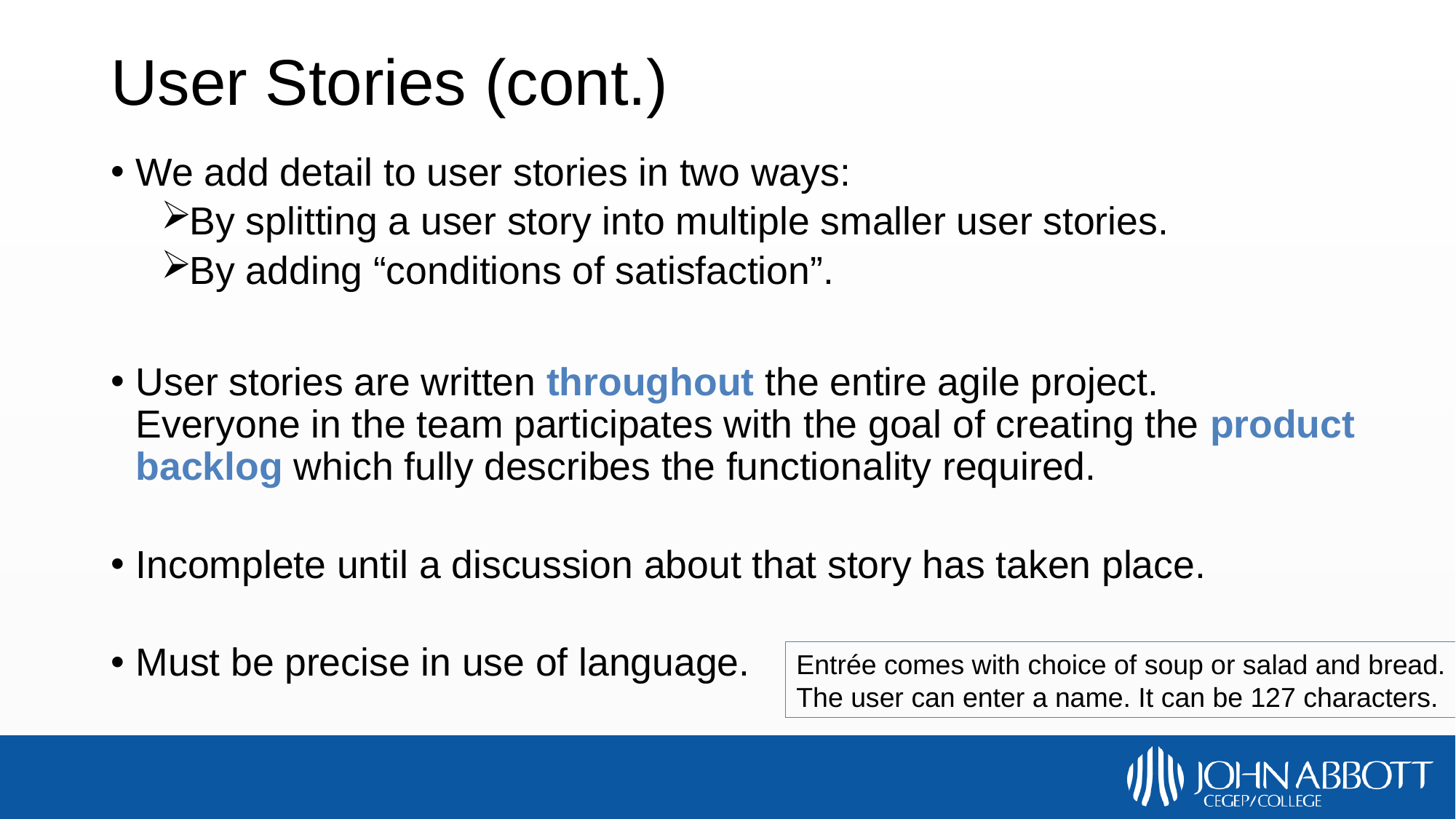

# User Stories (cont.)
We add detail to user stories in two ways:
By splitting a user story into multiple smaller user stories.
By adding “conditions of satisfaction”.

User stories are written throughout the entire agile project.
Everyone in the team participates with the goal of creating the product backlog which fully describes the functionality required.
Incomplete until a discussion about that story has taken place.
Must be precise in use of language.
Entrée comes with choice of soup or salad and bread.
The user can enter a name. It can be 127 characters.